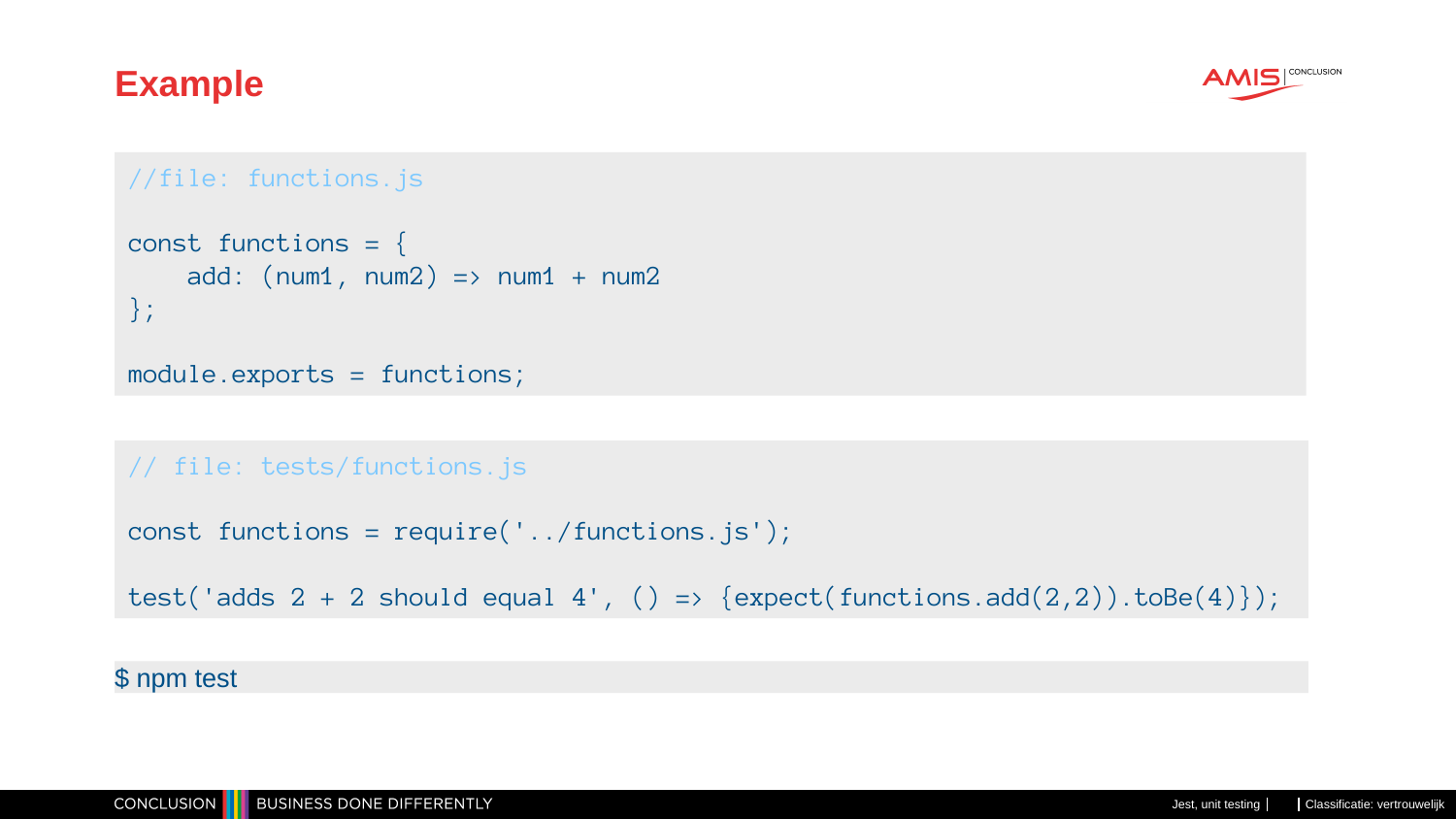

# Example
//file: functions.js

const functions = {
    add: (num1, num2) => num1 + num2
};
module.exports = functions;
// file: tests/functions.js

const functions = require('../functions.js');
test('adds 2 + 2 should equal 4', () => {expect(functions.add(2,2)).toBe(4)});
$ npm test
Jest, unit testing